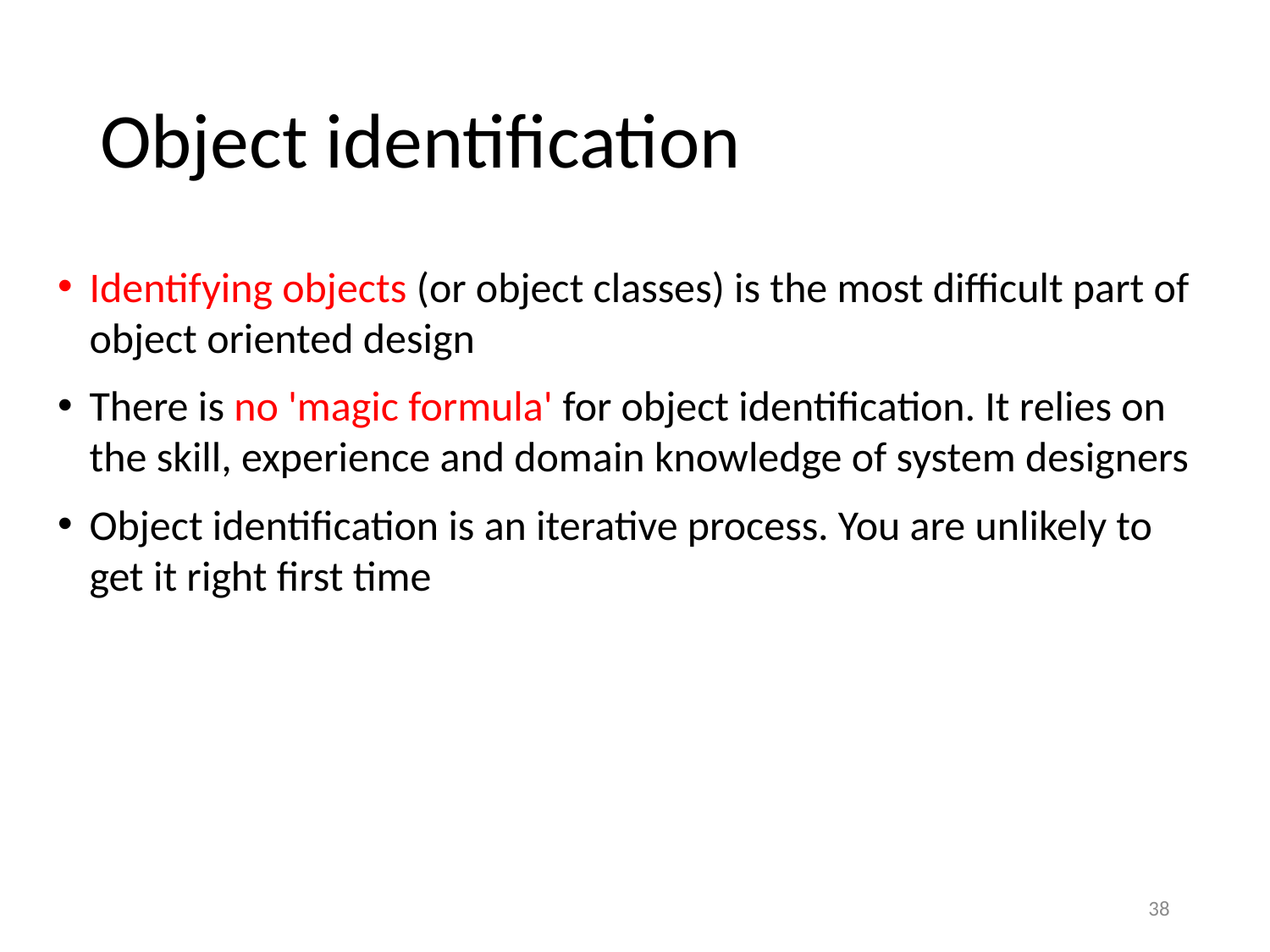

# Object identification
Identifying objects (or object classes) is the most difficult part of
object oriented design
There is no 'magic formula' for object identification. It relies on the skill, experience and domain knowledge of system designers
Object identification is an iterative process. You are unlikely to get it right first time
38